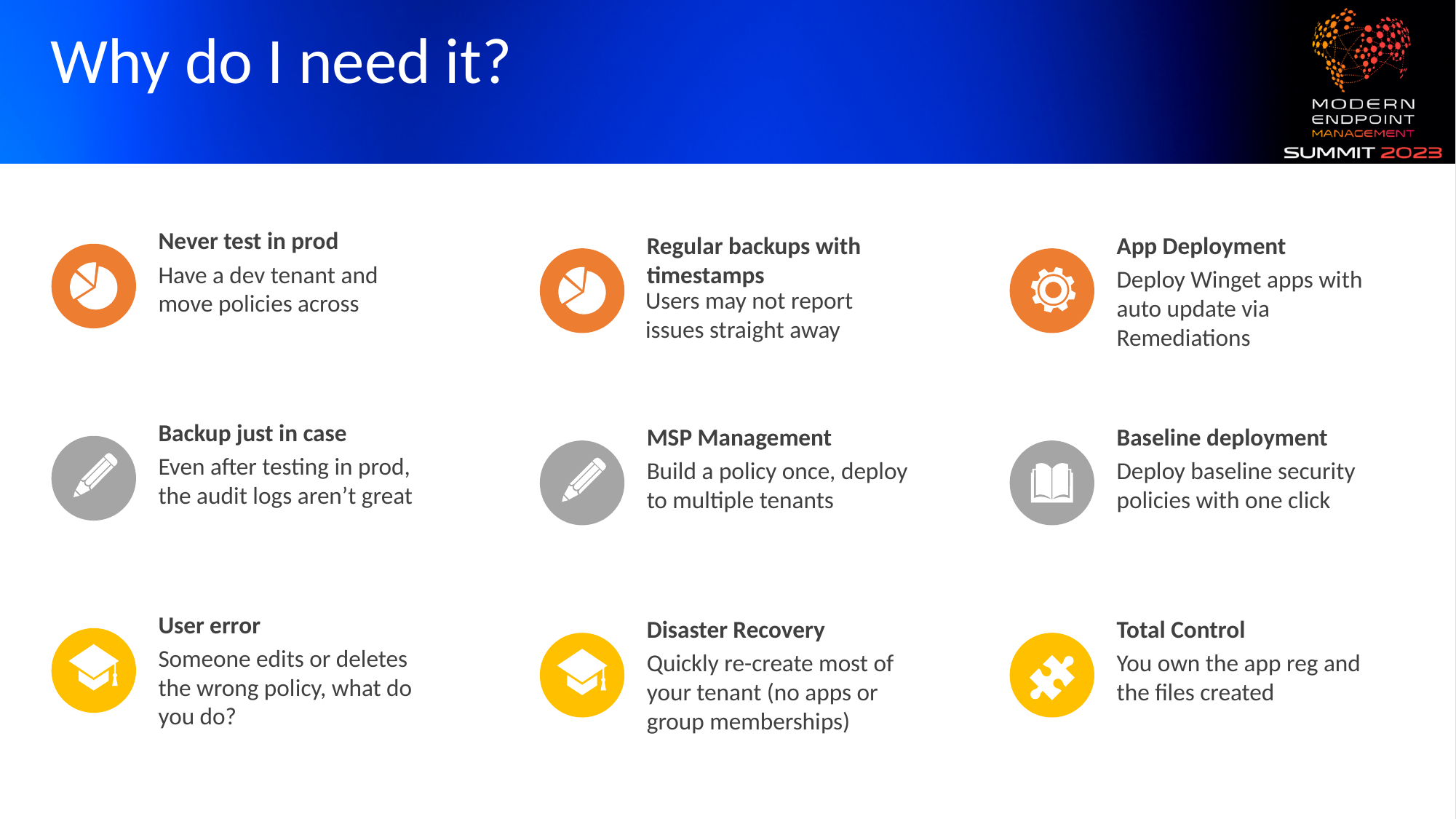

Why do I need it?
Never test in prod
Have a dev tenant and move policies across

Backup just in case
Even after testing in prod, the audit logs aren’t great

User error
Someone edits or deletes the wrong policy, what do you do?

App Deployment
Deploy Winget apps with auto update via Remediations
Regular backups with timestamps
Users may not report issues straight away

MSP Management
Build a policy once, deploy to multiple tenants

Disaster Recovery
Quickly re-create most of your tenant (no apps or group memberships)

Baseline deployment
Deploy baseline security policies with one click

Total Control
You own the app reg and the files created